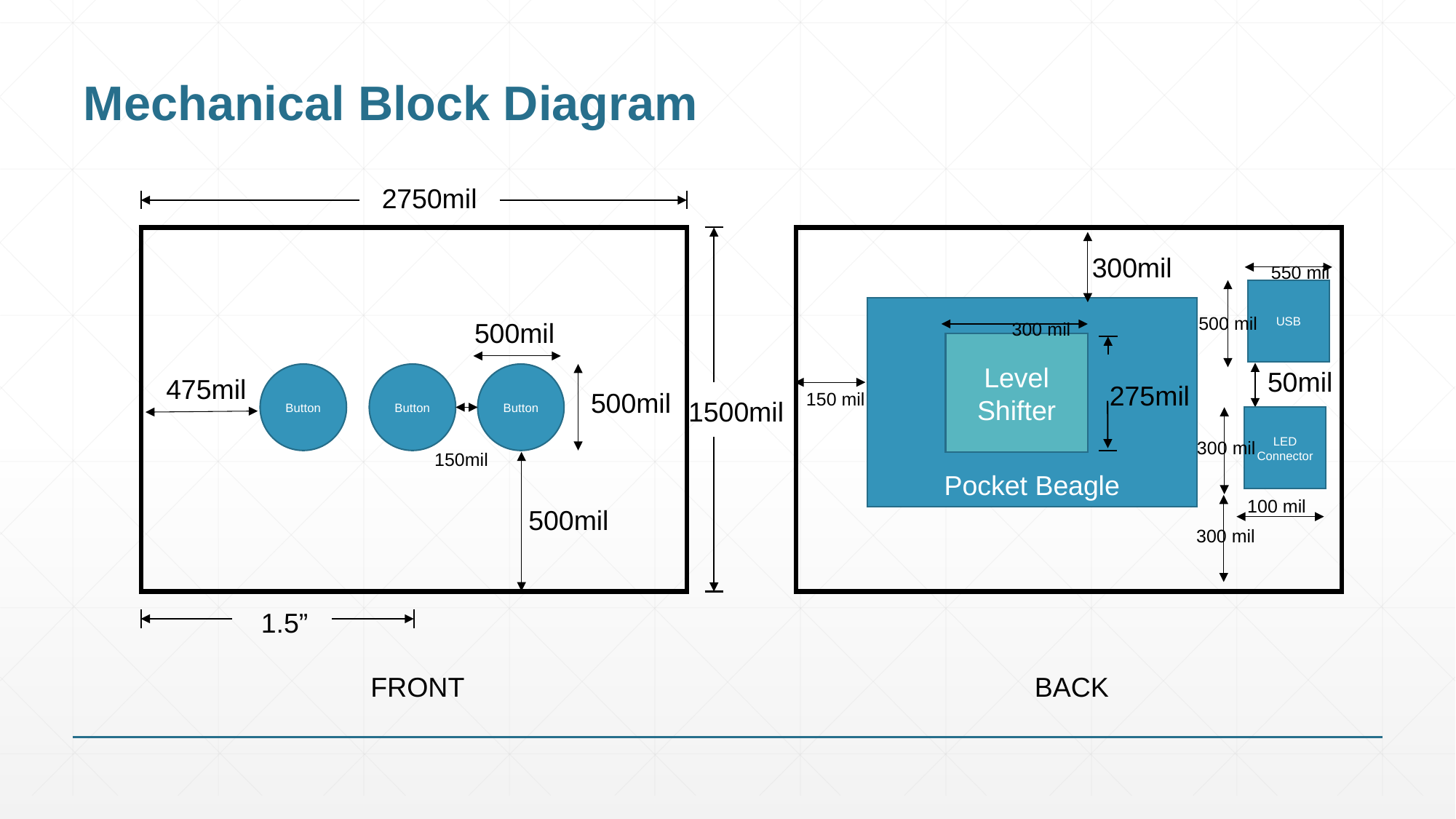

# Mechanical Block Diagram
2750mil

300mil
550 mil
USB

Pocket Beagle
500 mil
500mil
300 mil
Level Shifter
50mil
Button
Button
Button
475mil
275mil
500mil
150 mil
1500mil
LED
Connector
300 mil
150mil
100 mil
500mil
300 mil
1.5”
FRONT
BACK